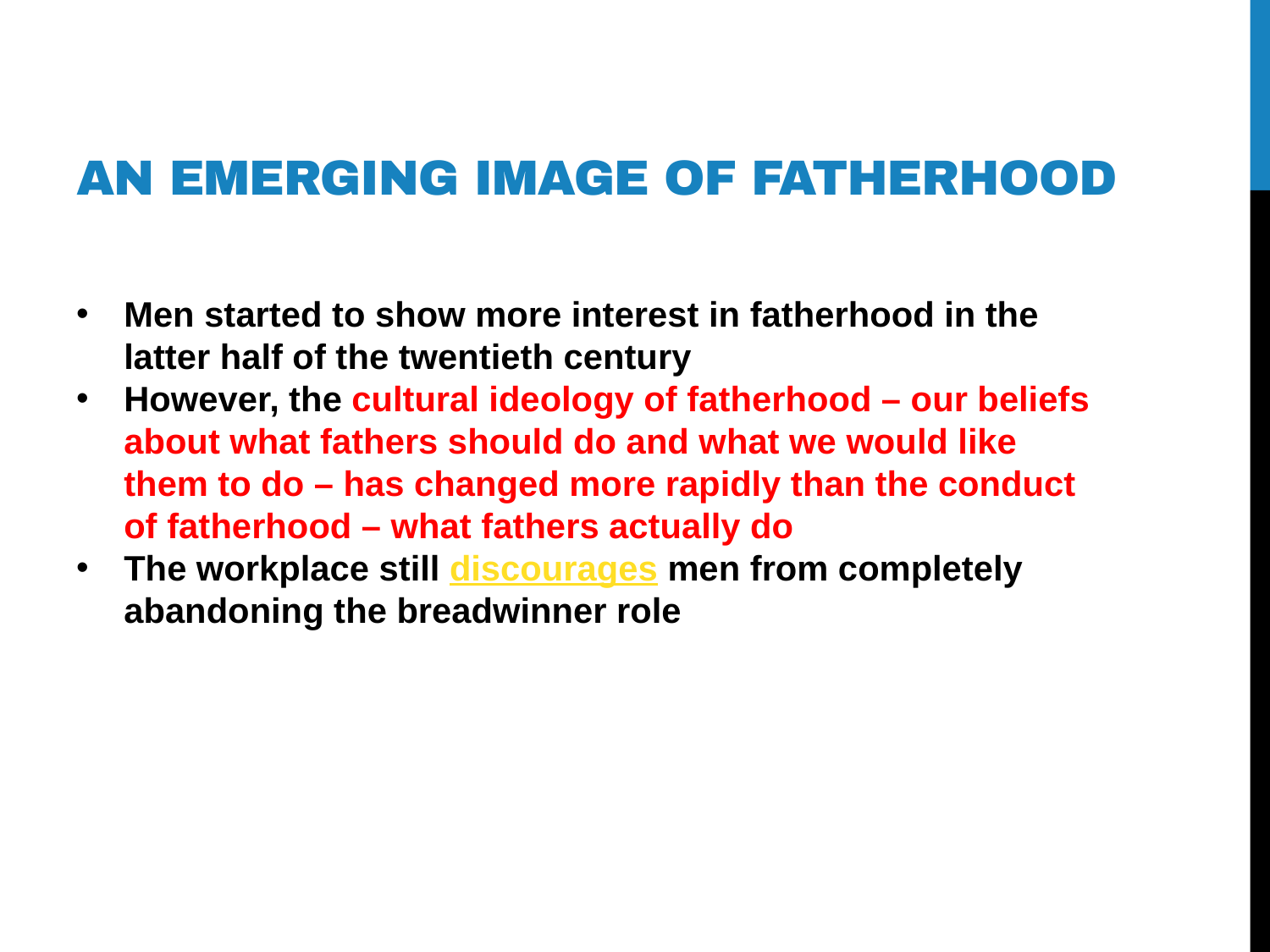

# An emerging image of fatherhood

Men started to show more interest in fatherhood in the latter half of the twentieth century
However, the cultural ideology of fatherhood – our beliefs about what fathers should do and what we would like them to do – has changed more rapidly than the conduct of fatherhood – what fathers actually do
The workplace still discourages men from completely abandoning the breadwinner role